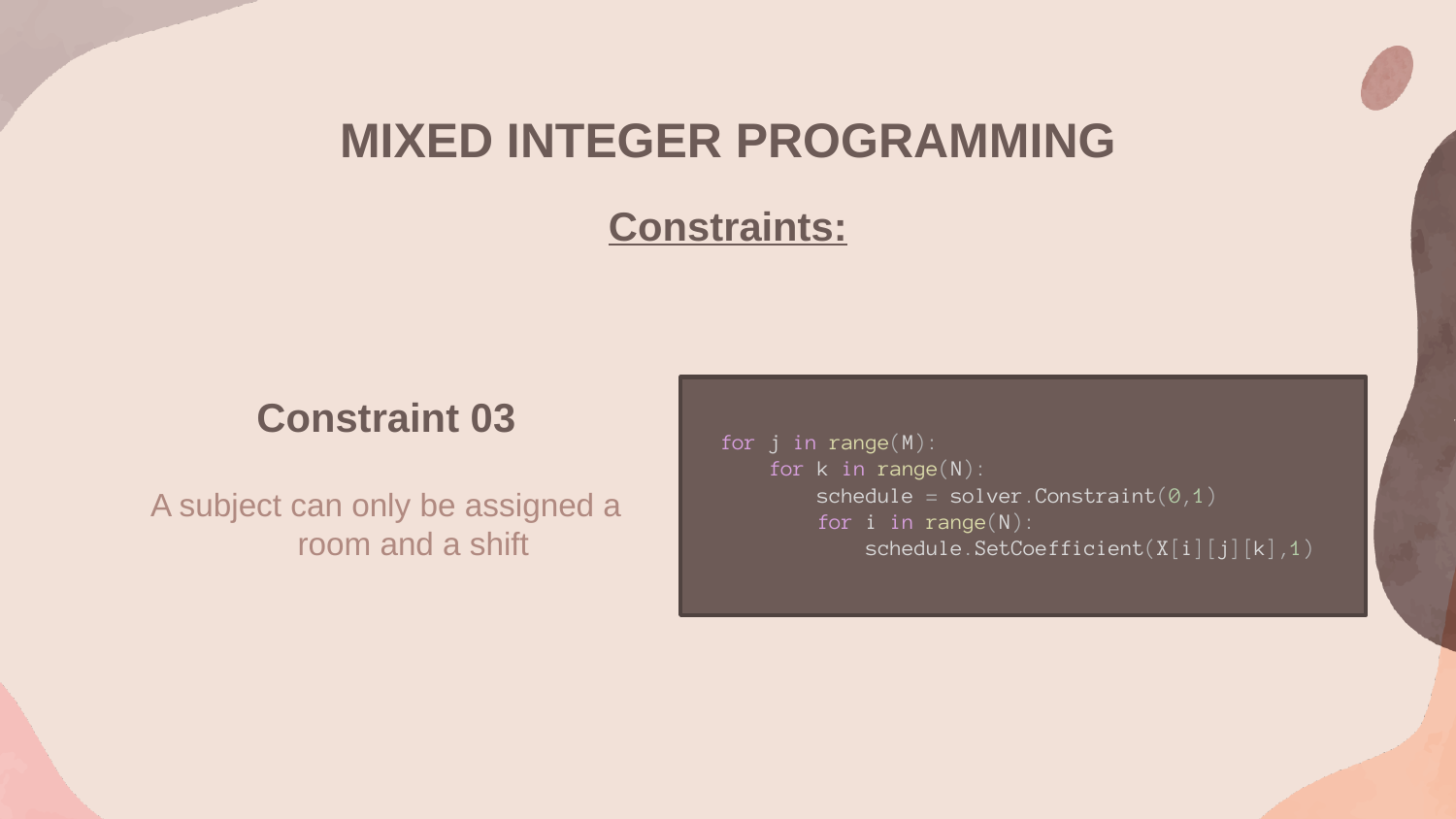

MIXED INTEGER PROGRAMMING
Constraints:
Constraint 03

for j in range(M):
    for k in range(N):
        schedule = solver.Constraint(0,1)
        for i in range(N):
            schedule.SetCoefficient(X[i][j][k],1)
A subject can only be assigned a room and a shift